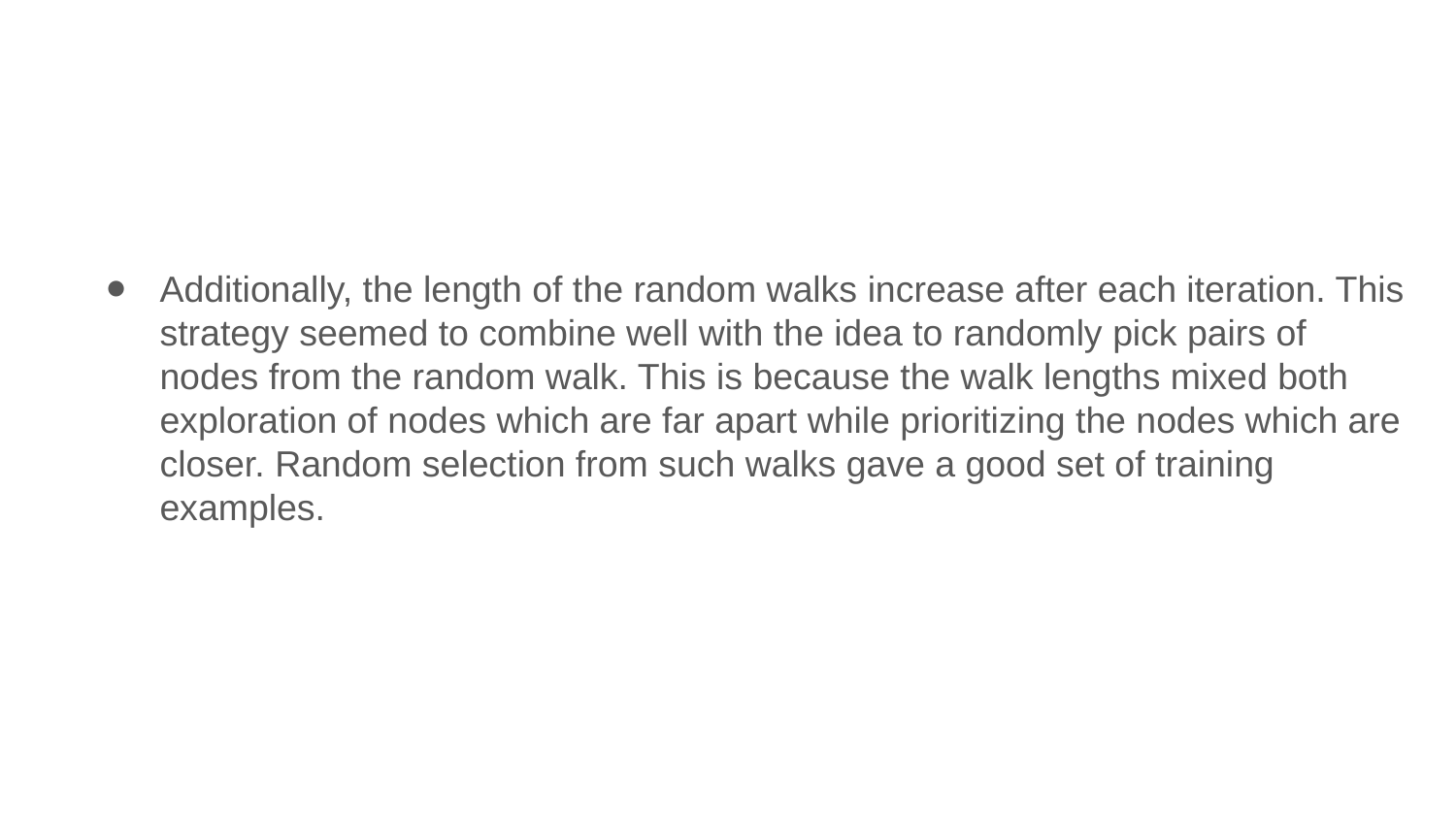

Additionally, the length of the random walks increase after each iteration. This strategy seemed to combine well with the idea to randomly pick pairs of nodes from the random walk. This is because the walk lengths mixed both exploration of nodes which are far apart while prioritizing the nodes which are closer. Random selection from such walks gave a good set of training examples.